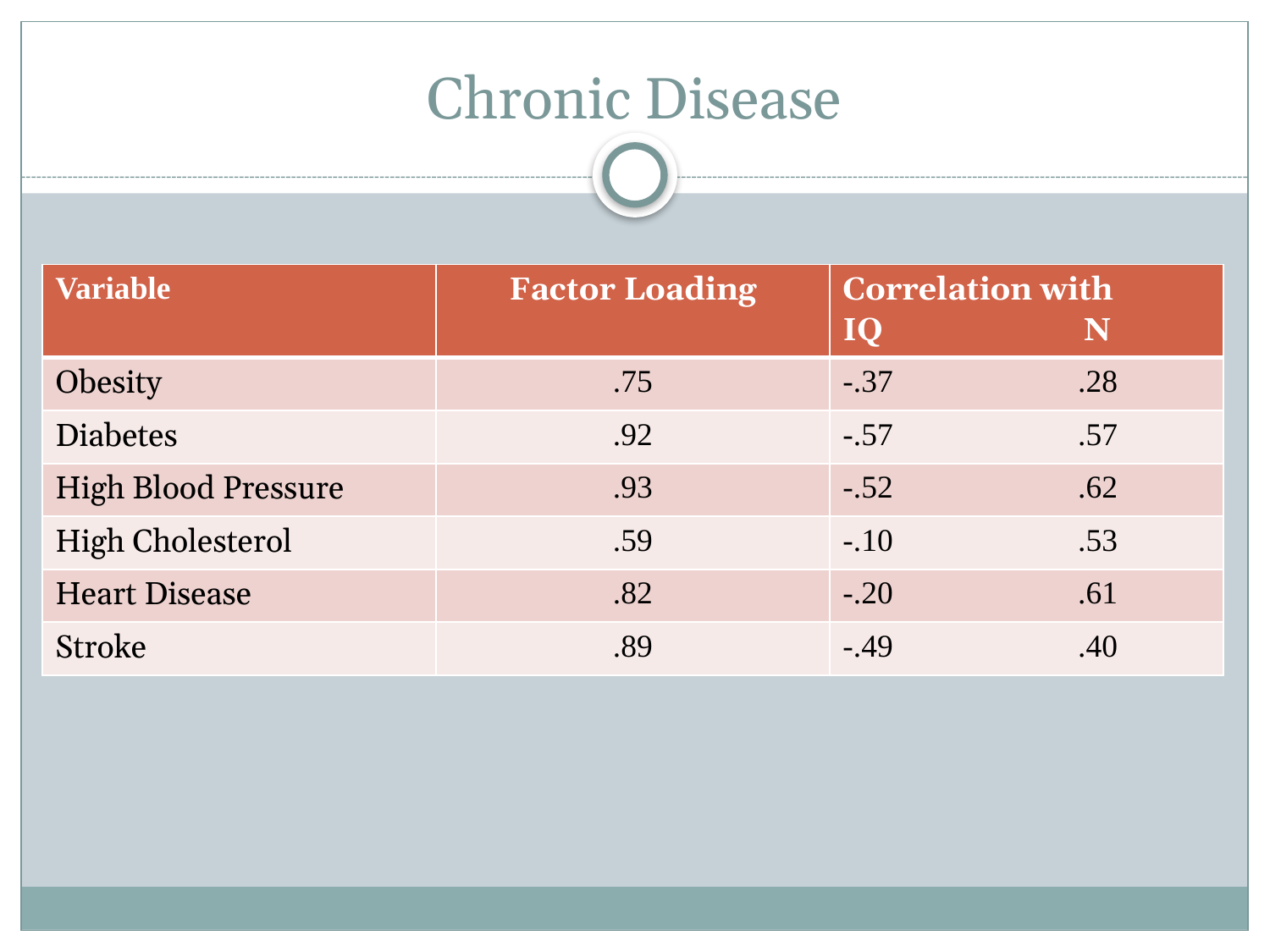

# Chronic Disease
| Variable | Factor Loading | Correlation with IQ N |
| --- | --- | --- |
| Obesity | .75 | -.37 .28 |
| Diabetes | .92 | -.57 .57 |
| High Blood Pressure | .93 | -.52 .62 |
| High Cholesterol | .59 | -.10 .53 |
| Heart Disease | .82 | -.20 .61 |
| Stroke | .89 | -.49 .40 |